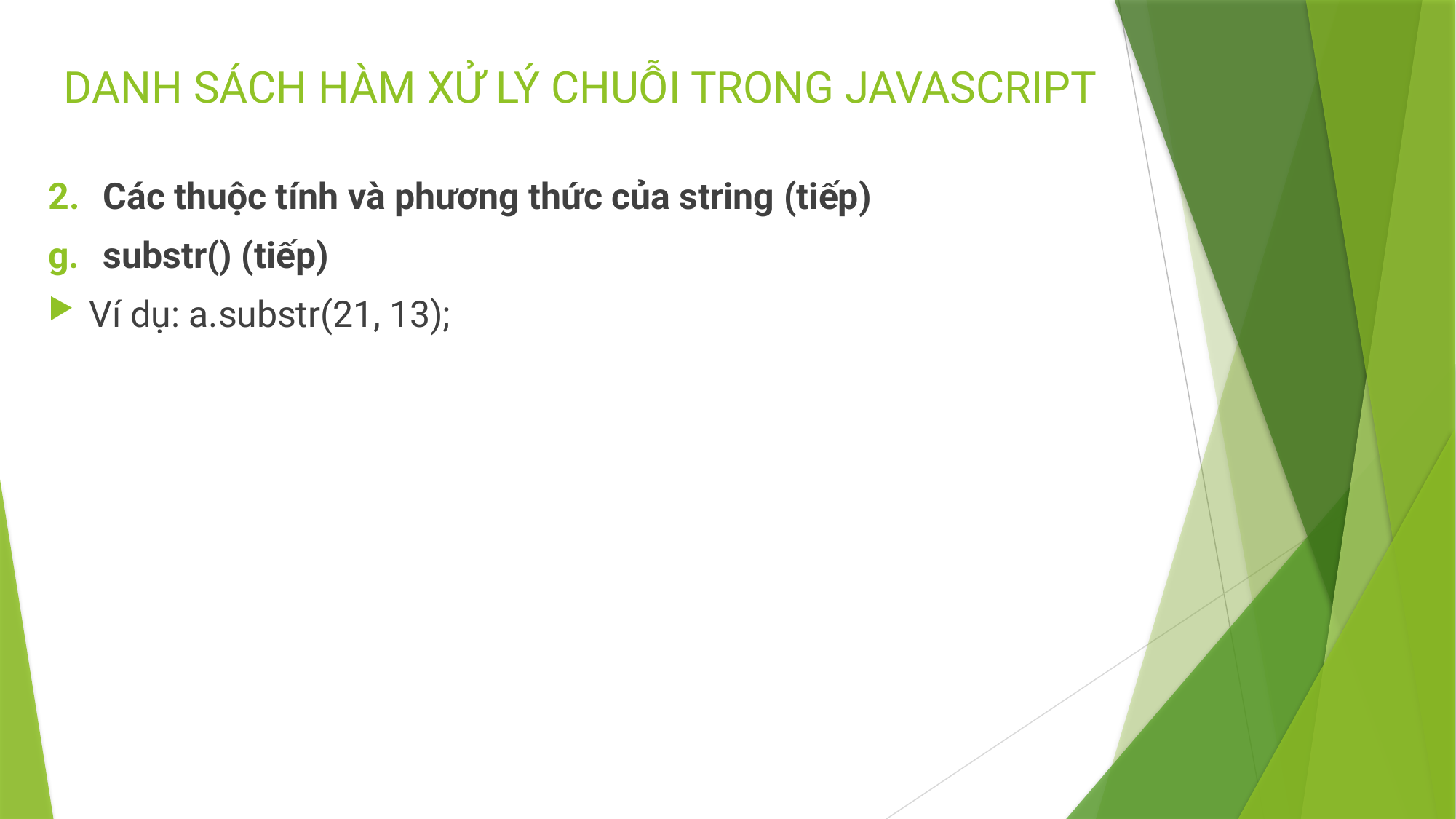

# DANH SÁCH HÀM XỬ LÝ CHUỖI TRONG JAVASCRIPT
Các thuộc tính và phương thức của string (tiếp)
substr() (tiếp)
Ví dụ: a.substr(21, 13);